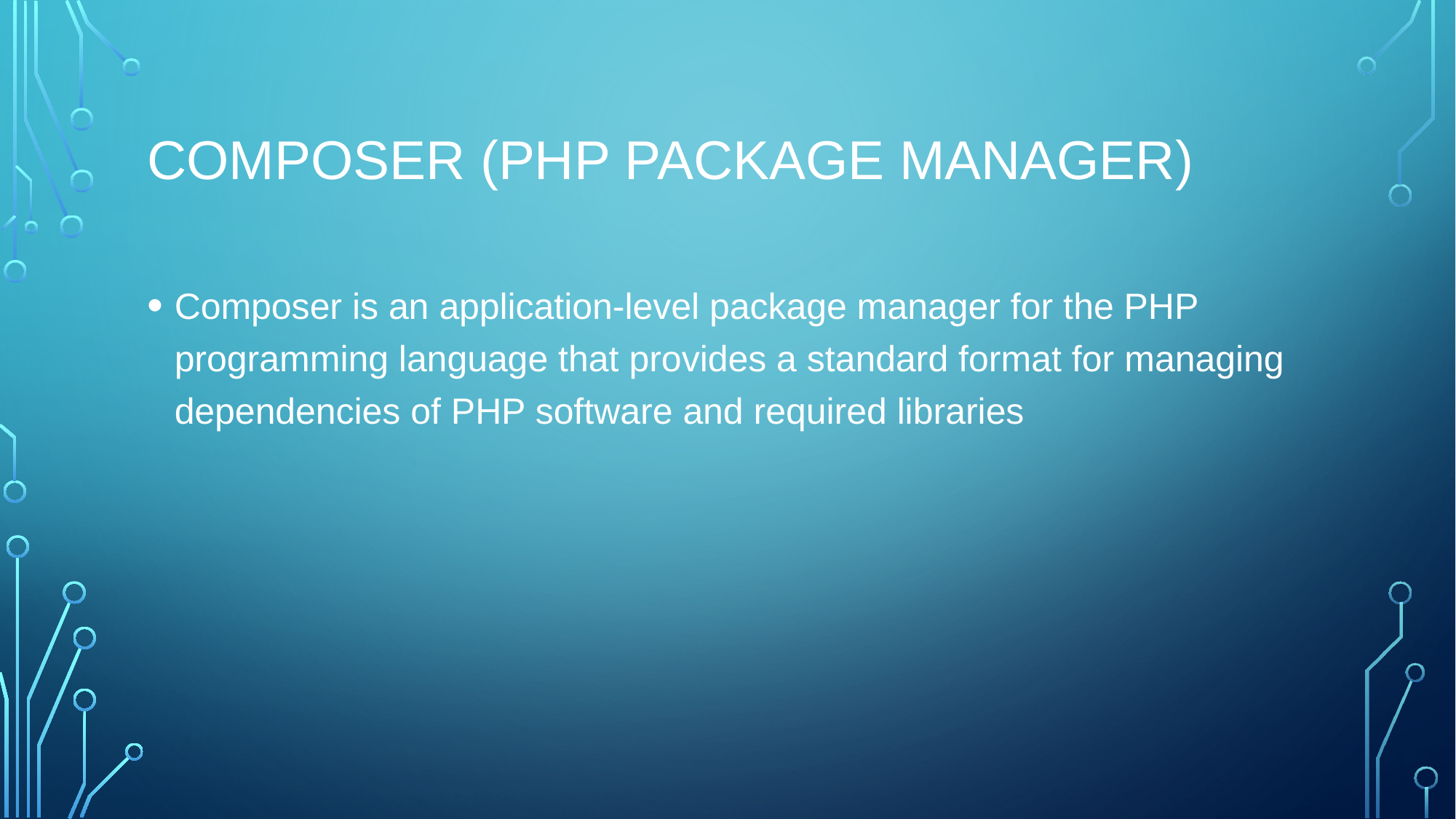

# Composer (PHP Package Manager)
Composer is an application-level package manager for the PHP programming language that provides a standard format for managing dependencies of PHP software and required libraries